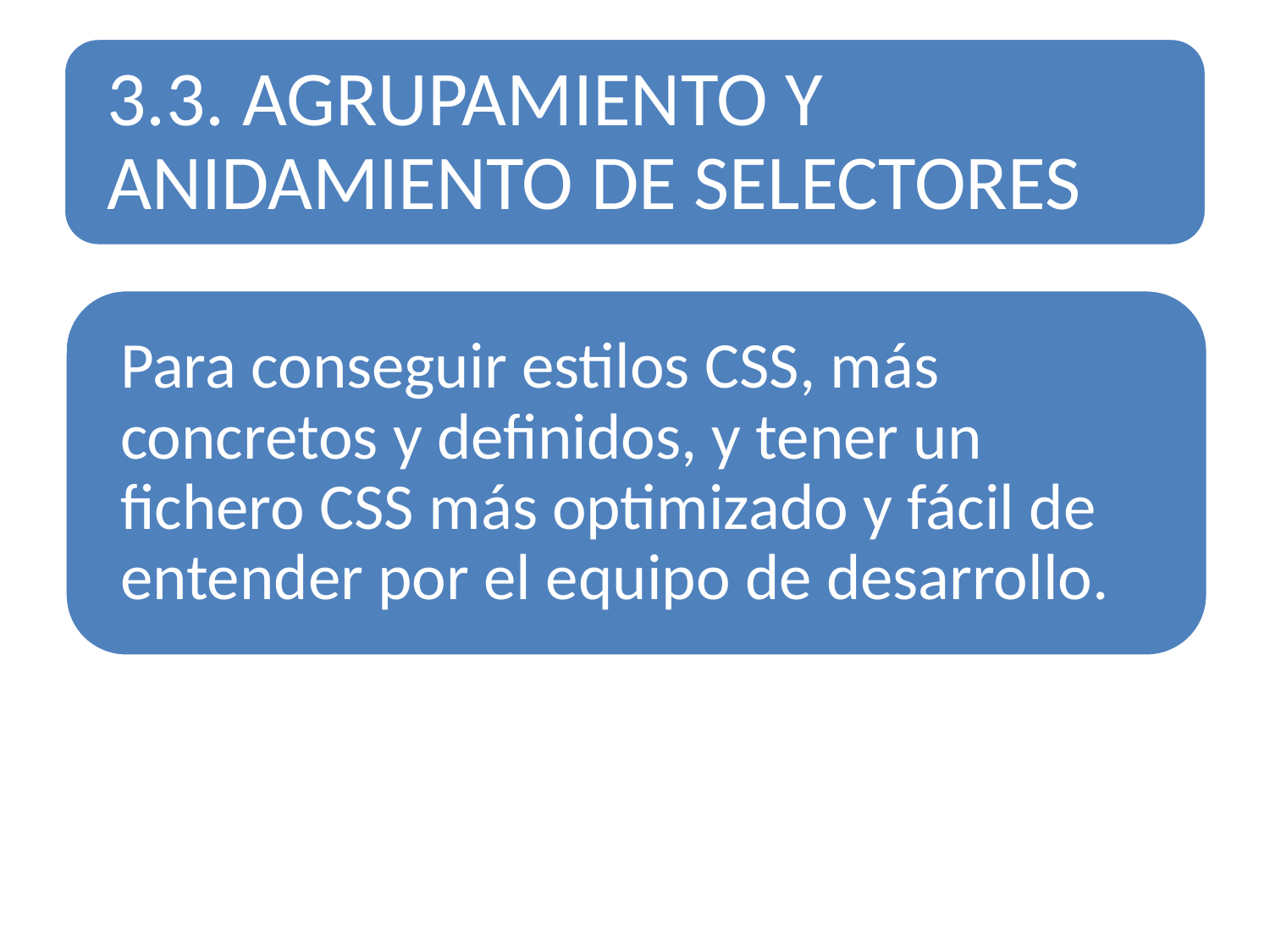

3.3. AGRUPAMIENTO Y ANIDAMIENTO DE SELECTORES
Para conseguir estilos CSS, más concretos y definidos, y tener un fichero CSS más optimizado y fácil de entender por el equipo de desarrollo.